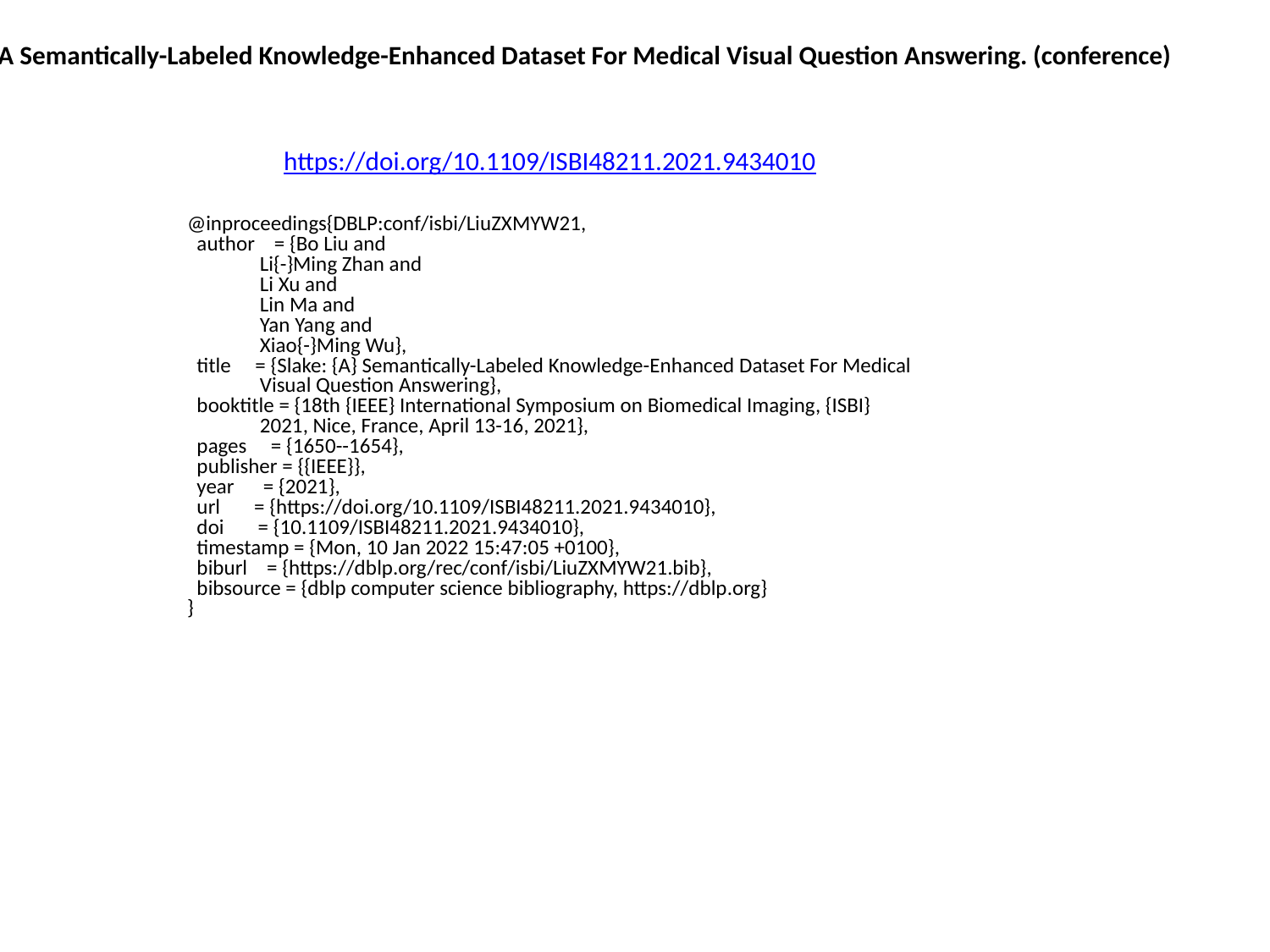

Slake: A Semantically-Labeled Knowledge-Enhanced Dataset For Medical Visual Question Answering. (conference)

https://doi.org/10.1109/ISBI48211.2021.9434010

@inproceedings{DBLP:conf/isbi/LiuZXMYW21,
  author    = {Bo Liu and
               Li{-}Ming Zhan and
               Li Xu and
               Lin Ma and
               Yan Yang and
               Xiao{-}Ming Wu},
  title     = {Slake: {A} Semantically-Labeled Knowledge-Enhanced Dataset For Medical
               Visual Question Answering},
  booktitle = {18th {IEEE} International Symposium on Biomedical Imaging, {ISBI}
               2021, Nice, France, April 13-16, 2021},
  pages     = {1650--1654},
  publisher = {{IEEE}},
  year      = {2021},
  url       = {https://doi.org/10.1109/ISBI48211.2021.9434010},
  doi       = {10.1109/ISBI48211.2021.9434010},
  timestamp = {Mon, 10 Jan 2022 15:47:05 +0100},
  biburl    = {https://dblp.org/rec/conf/isbi/LiuZXMYW21.bib},
  bibsource = {dblp computer science bibliography, https://dblp.org}
}